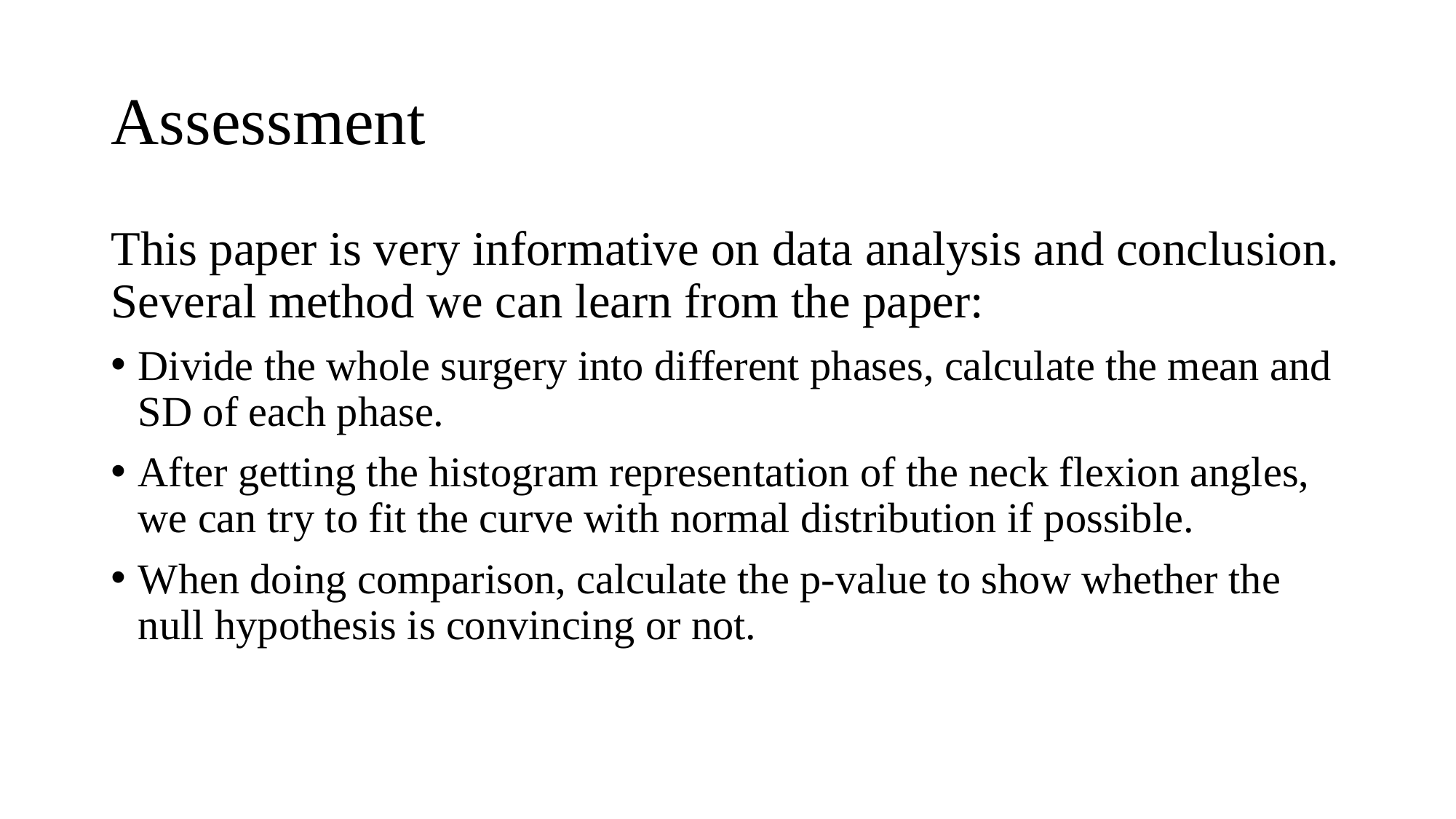

# Assessment
This paper is very informative on data analysis and conclusion. Several method we can learn from the paper:
Divide the whole surgery into different phases, calculate the mean and SD of each phase.
After getting the histogram representation of the neck flexion angles, we can try to fit the curve with normal distribution if possible.
When doing comparison, calculate the p-value to show whether the null hypothesis is convincing or not.